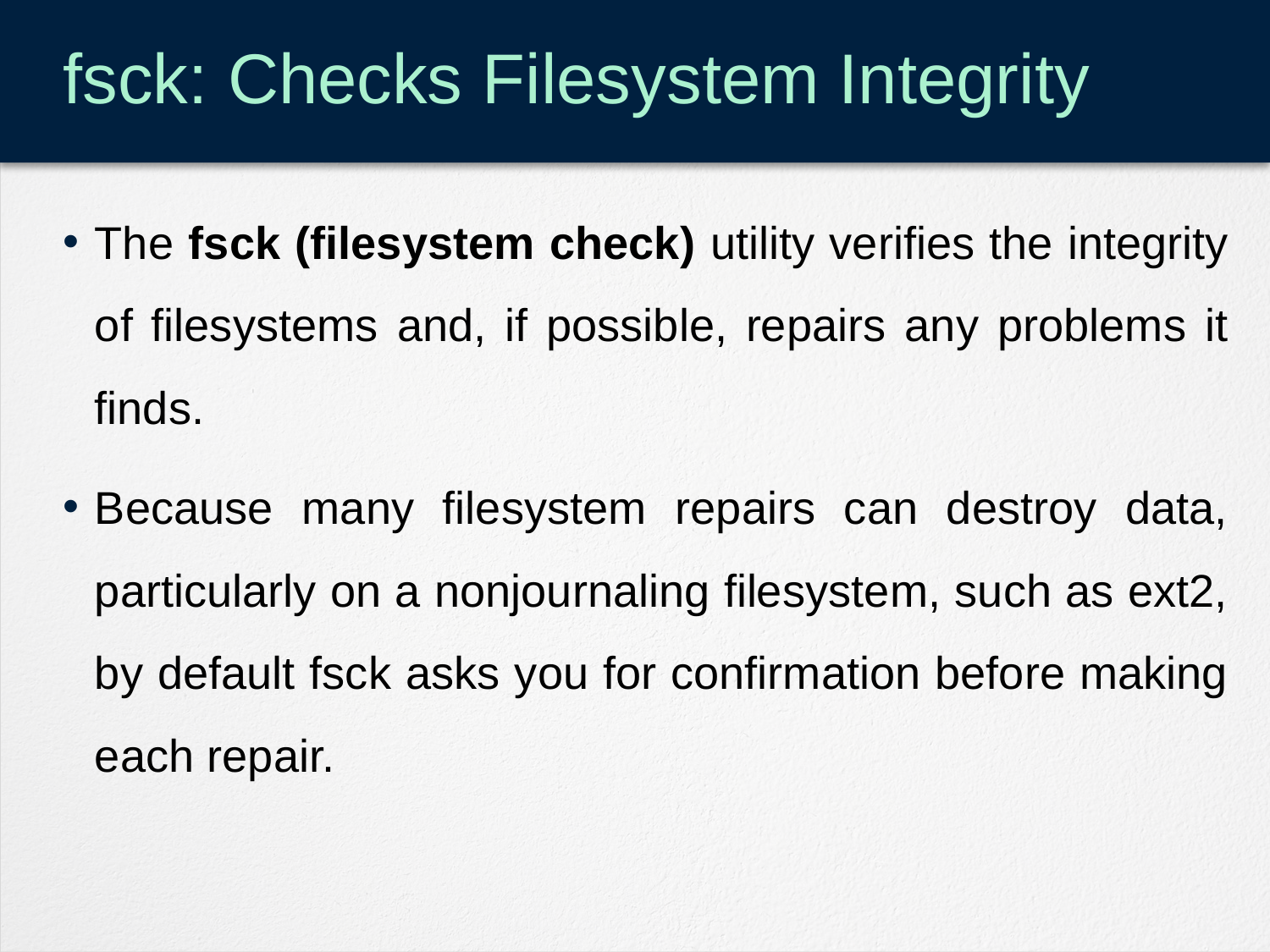

# fsck: Checks Filesystem Integrity
The fsck (filesystem check) utility verifies the integrity of filesystems and, if possible, repairs any problems it finds.
Because many filesystem repairs can destroy data, particularly on a nonjournaling filesystem, such as ext2, by default fsck asks you for confirmation before making each repair.